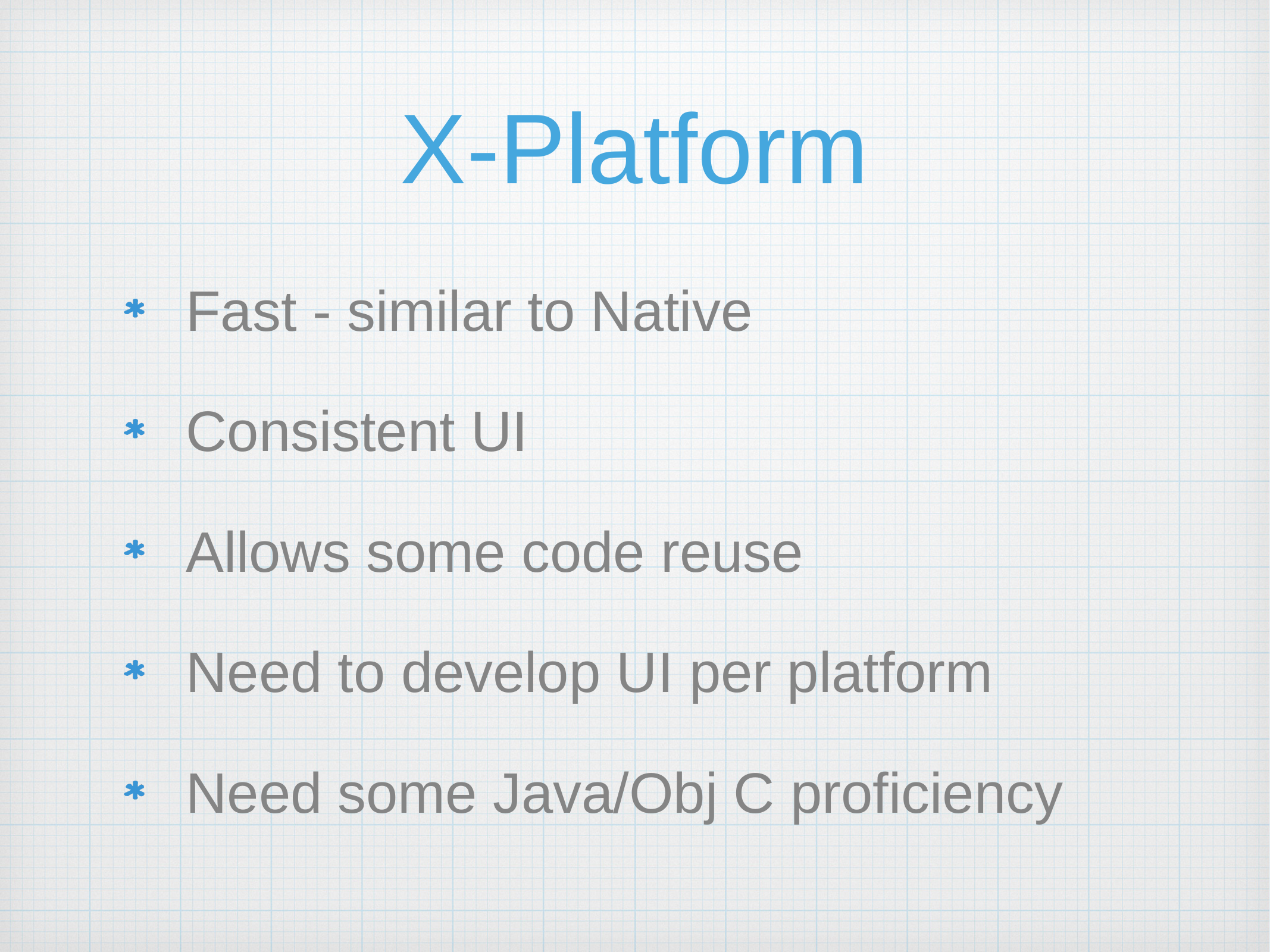

# X-Platform
Fast - similar to Native
Consistent UI
Allows some code reuse
Need to develop UI per platform
Need some Java/Obj C proficiency